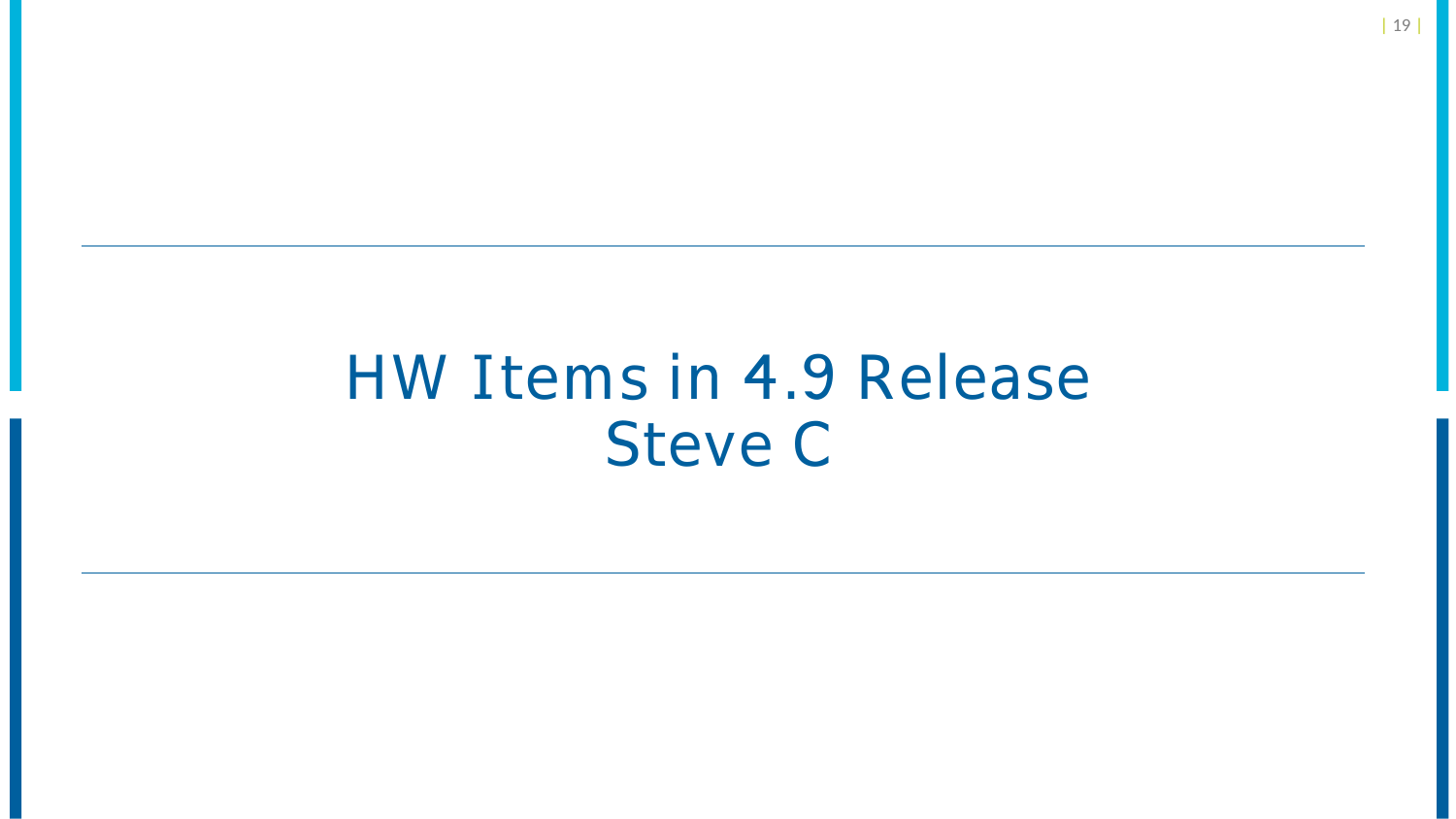

| 19 |
# HW Items in 4.9 Release Steve C